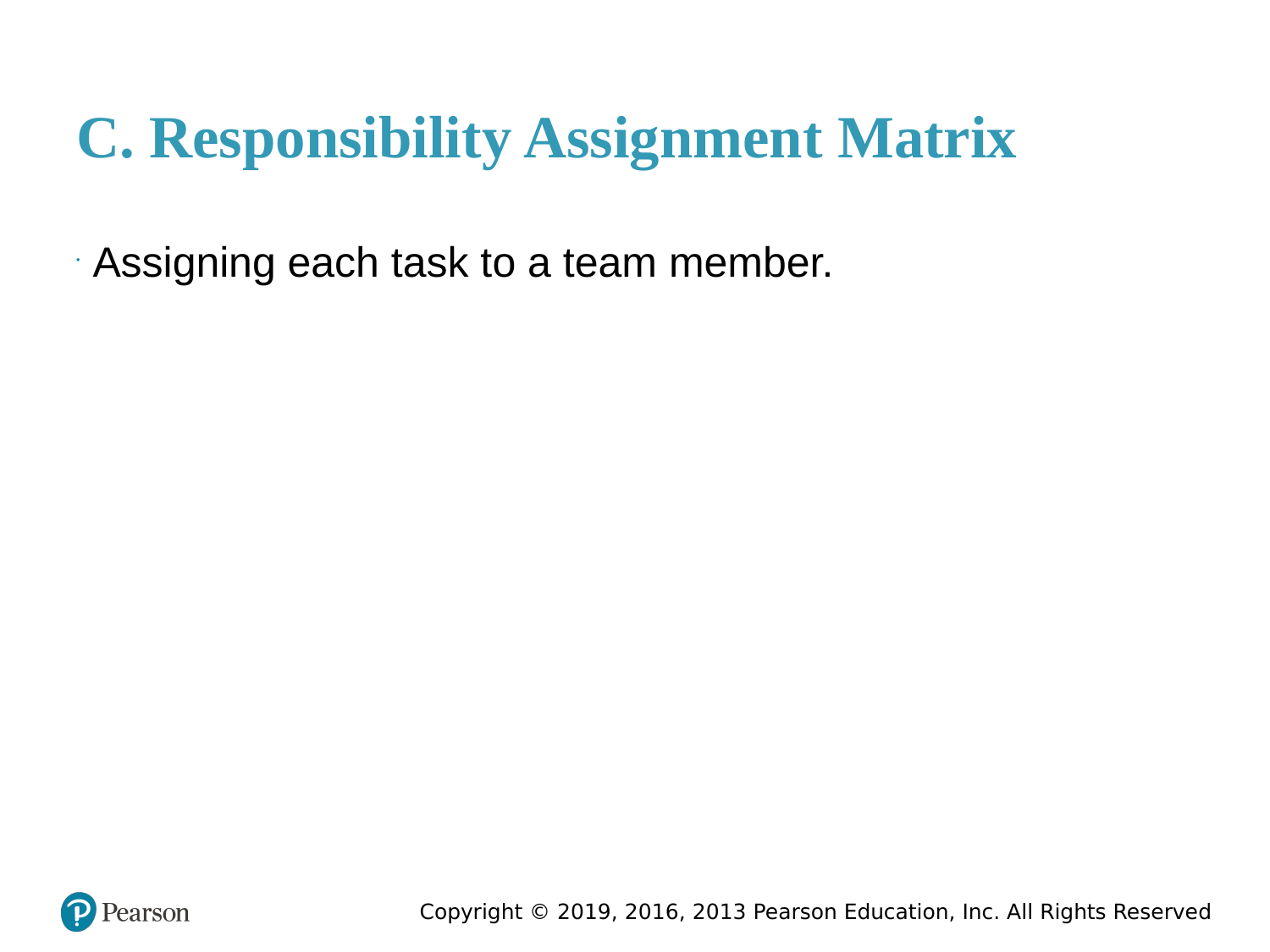

# C. Responsibility Assignment Matrix
Assigning each task to a team member.